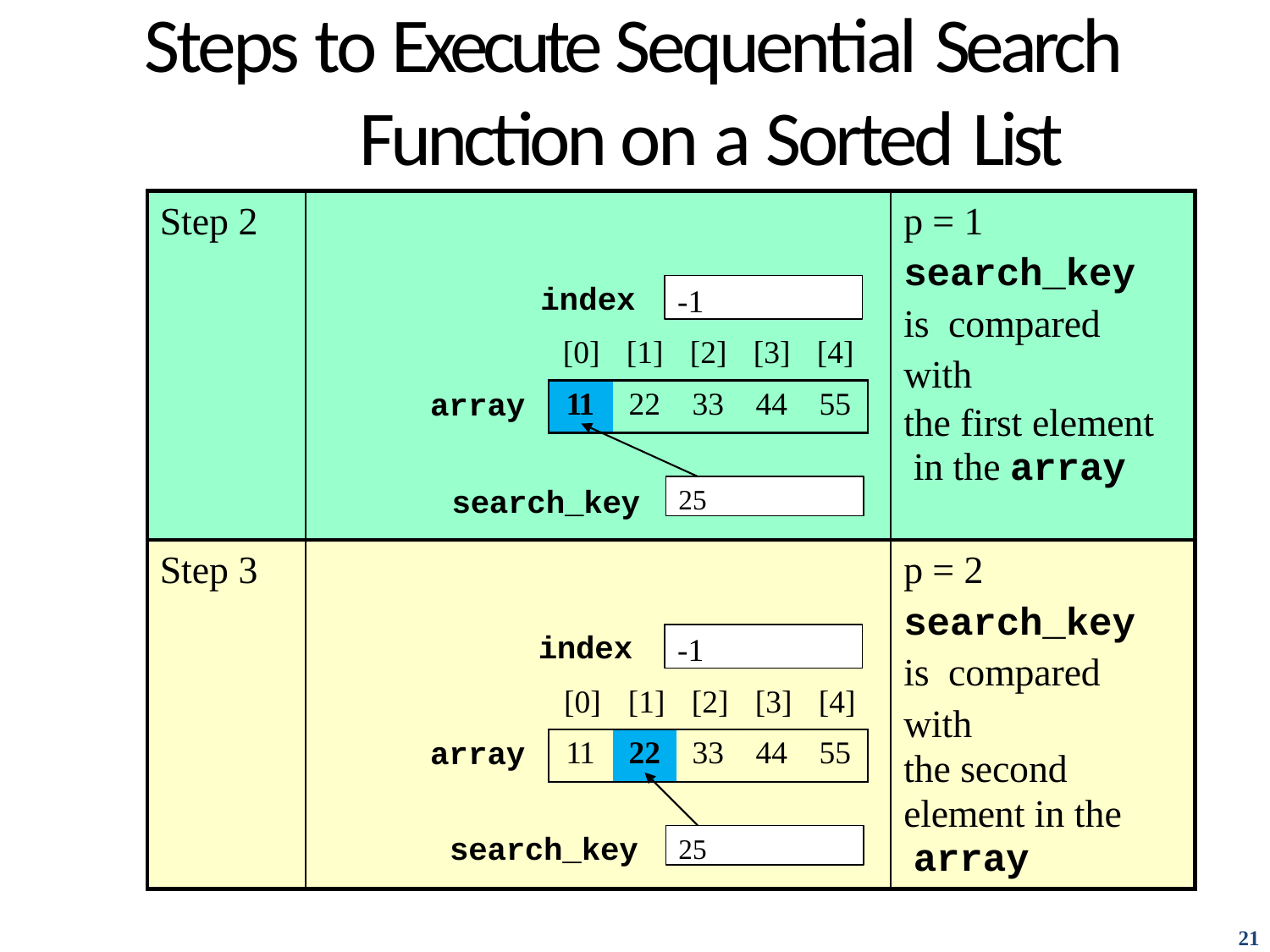

# Steps to Execute Sequential Search  Function on a Sorted List
p = 1  search_key is  compared with
the first element  in the array

Step 2
-1
index
| [0] | [1] | [2] | [3] | [4] |
| --- | --- | --- | --- | --- |

| 11 | 22 | 33 | 44 | 55 |
| --- | --- | --- | --- | --- |

array

25
search_key
p = 2  search_key is  compared with
the second  element in the  array

Step 3
-1
index
| [0] | [1] | [2] | [3] | [4] |
| --- | --- | --- | --- | --- |

| 11 | 22 | 33 | 44 | 55 |
| --- | --- | --- | --- | --- |

array

25
search_key

21